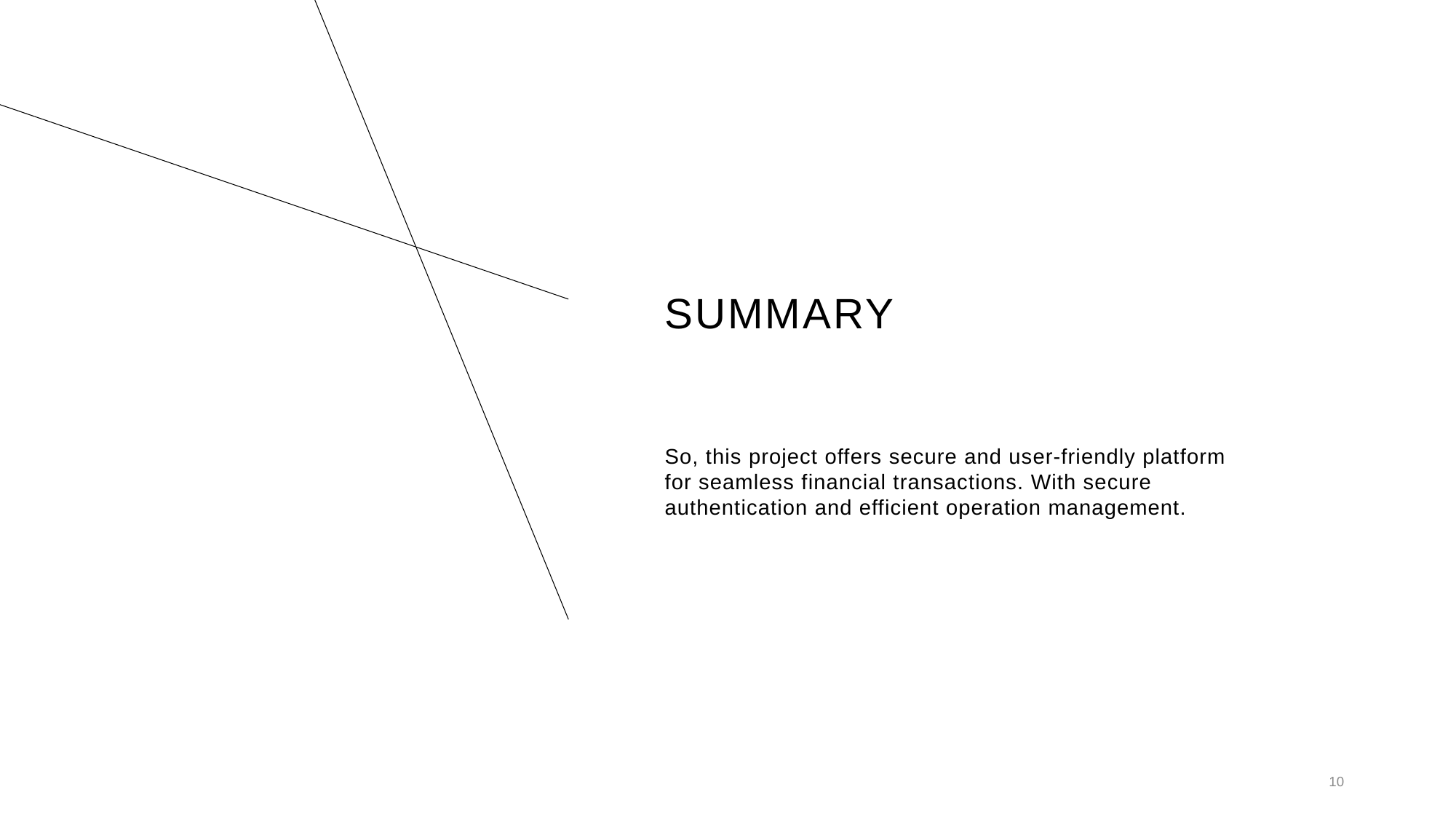

# SUMMARY
So, this project offers secure and user-friendly platform for seamless financial transactions. With secure authentication and efficient operation management.
10